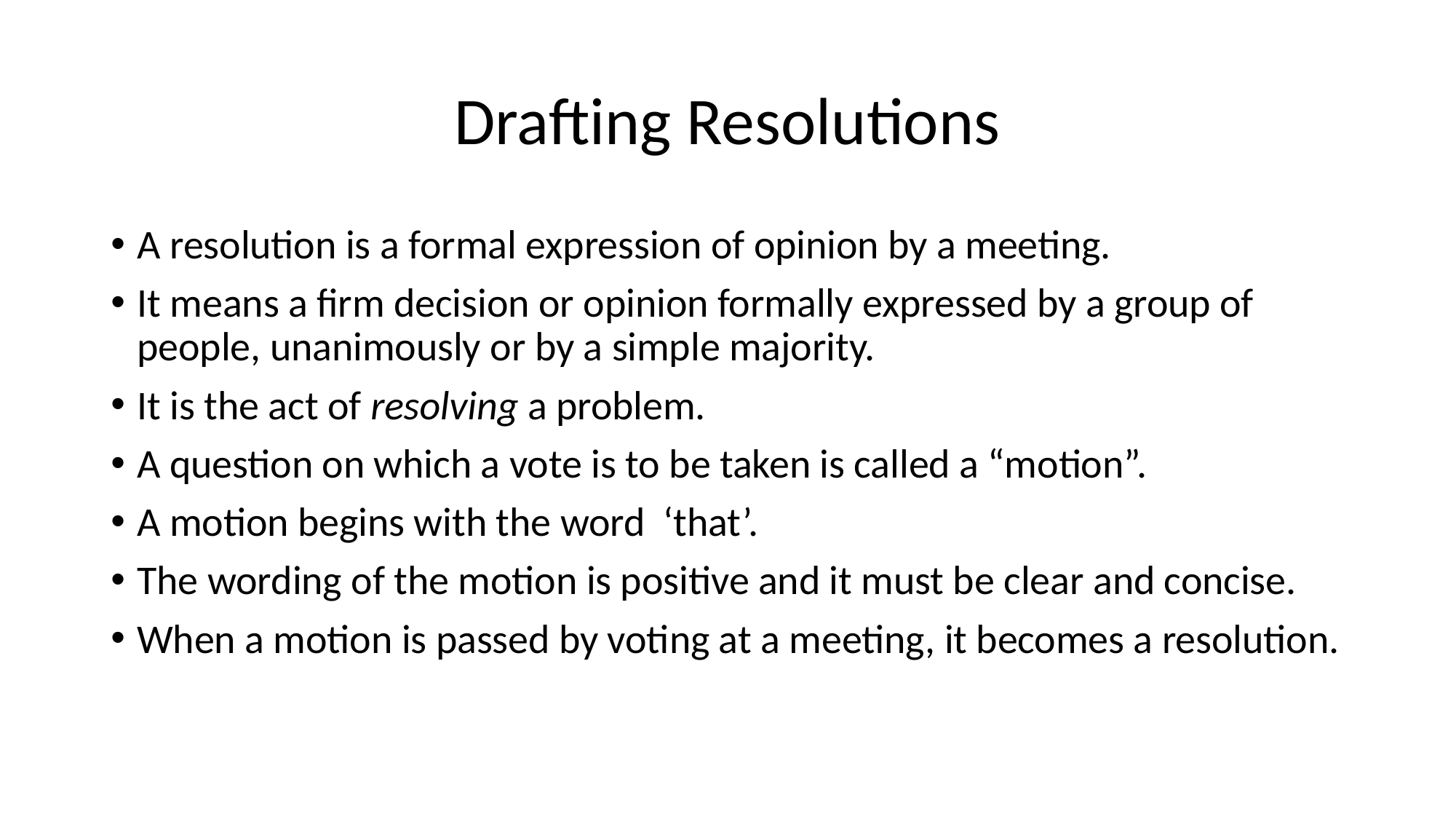

# Drafting Resolutions
A resolution is a formal expression of opinion by a meeting.
It means a firm decision or opinion formally expressed by a group of people, unanimously or by a simple majority.
It is the act of resolving a problem.
A question on which a vote is to be taken is called a “motion”.
A motion begins with the word  ‘that’.
The wording of the motion is positive and it must be clear and concise.
When a motion is passed by voting at a meeting, it becomes a resolution.